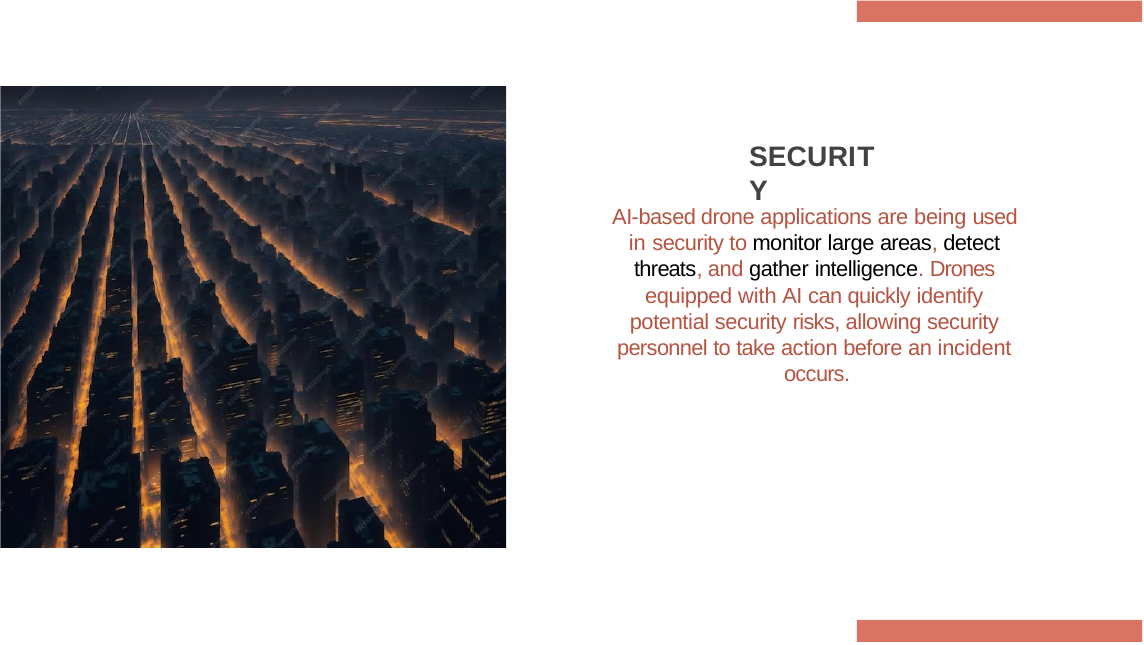

# SECURITY
AI-based drone applications are being used  in security to monitor large areas, detect  threats, and gather intelligence. Drones  equipped with AI can quickly identify  potential security risks, allowing security  personnel to take action before an incident  occurs.